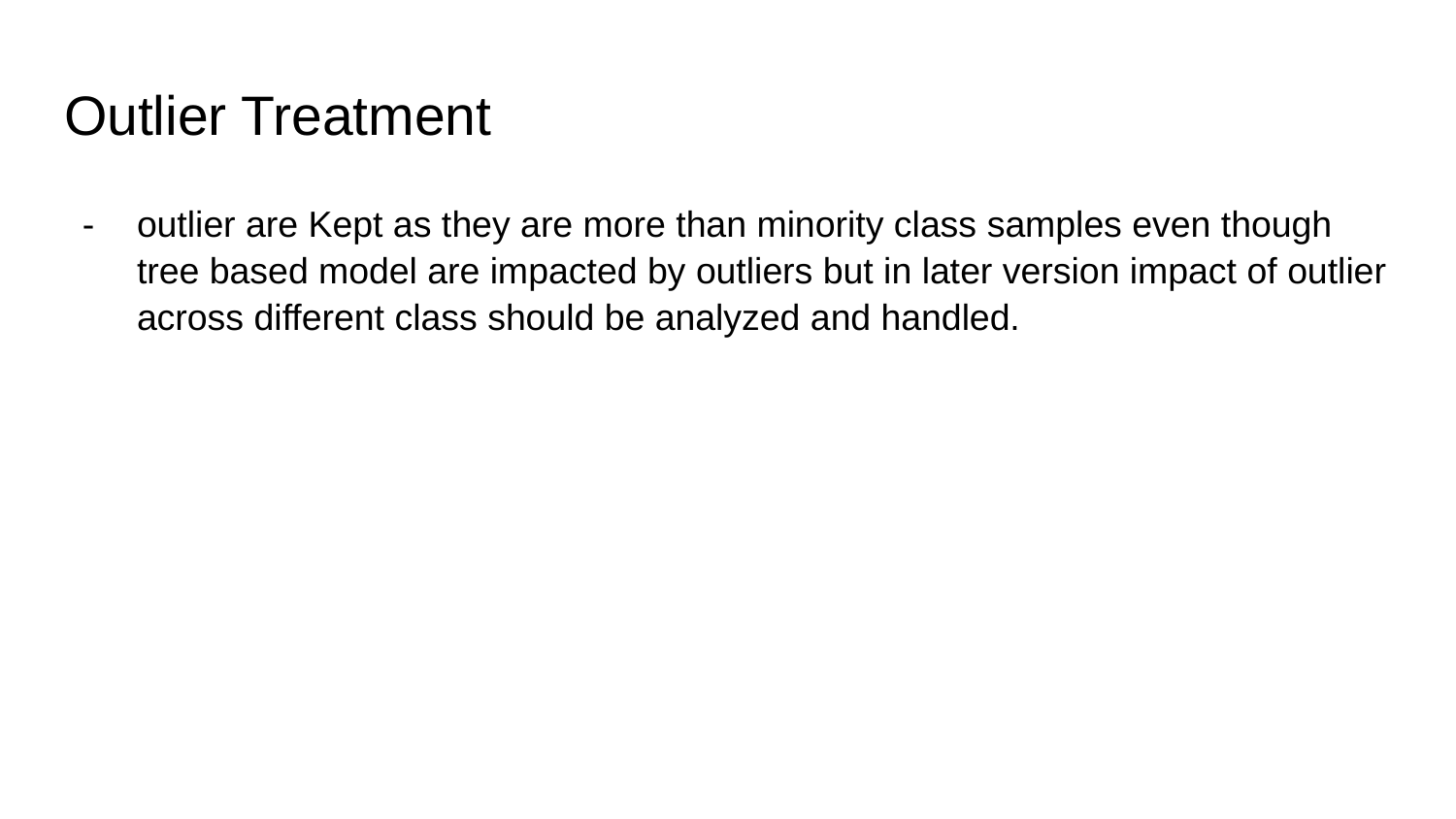

# Outlier Treatment
outlier are Kept as they are more than minority class samples even though tree based model are impacted by outliers but in later version impact of outlier across different class should be analyzed and handled.